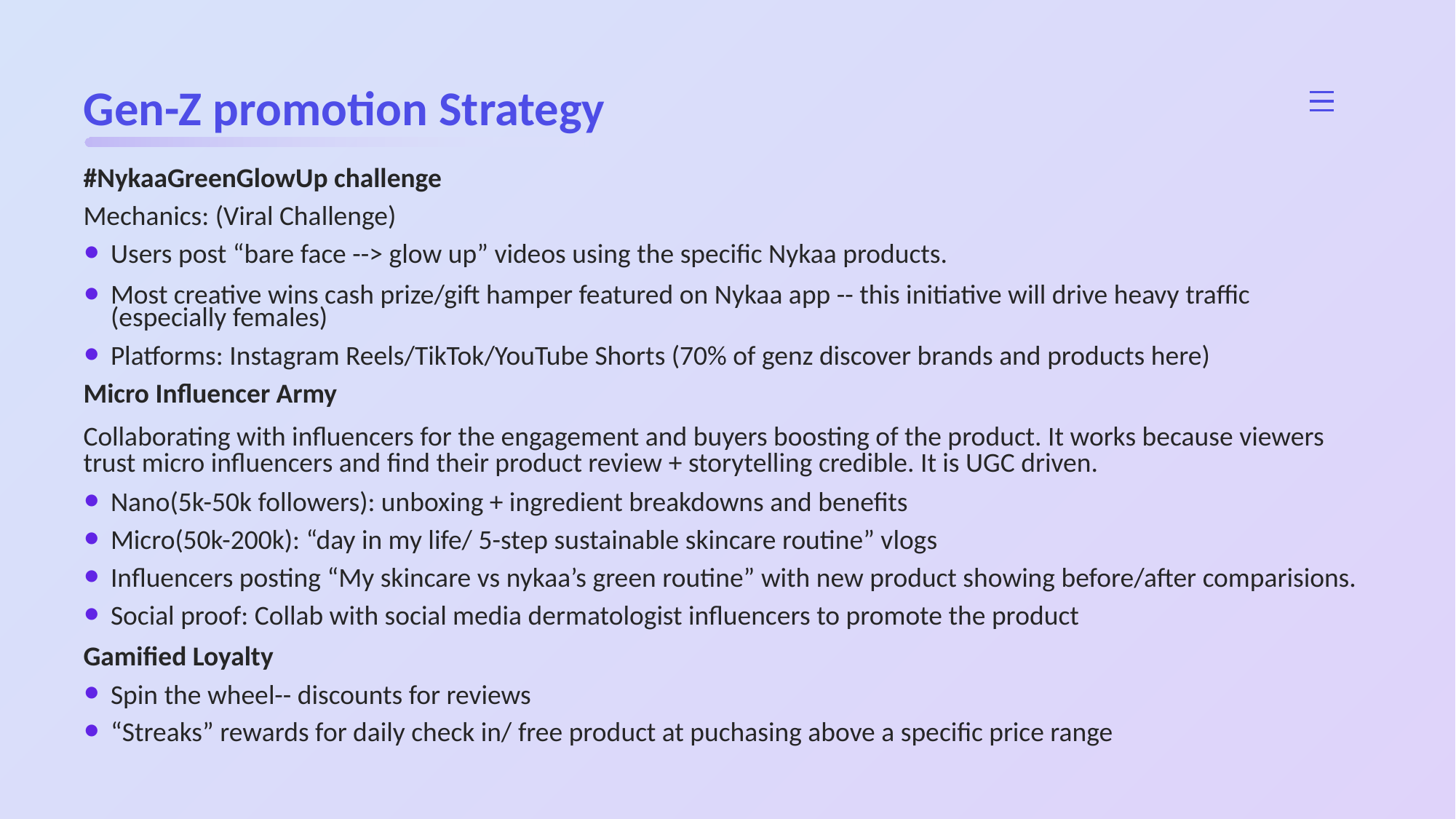

Gen-Z promotion Strategy
#NykaaGreenGlowUp challenge
Mechanics: (Viral Challenge)
Users post “bare face --> glow up” videos using the specific Nykaa products.
Most creative wins cash prize/gift hamper featured on Nykaa app -- this initiative will drive heavy traffic (especially females)
Platforms: Instagram Reels/TikTok/YouTube Shorts (70% of genz discover brands and products here)
Micro Influencer Army
Collaborating with influencers for the engagement and buyers boosting of the product. It works because viewers trust micro influencers and find their product review + storytelling credible. It is UGC driven.
Nano(5k-50k followers): unboxing + ingredient breakdowns and benefits
Micro(50k-200k): “day in my life/ 5-step sustainable skincare routine” vlogs
Influencers posting “My skincare vs nykaa’s green routine” with new product showing before/after comparisions.
Social proof: Collab with social media dermatologist influencers to promote the product
Gamified Loyalty
Spin the wheel-- discounts for reviews
“Streaks” rewards for daily check in/ free product at puchasing above a specific price range